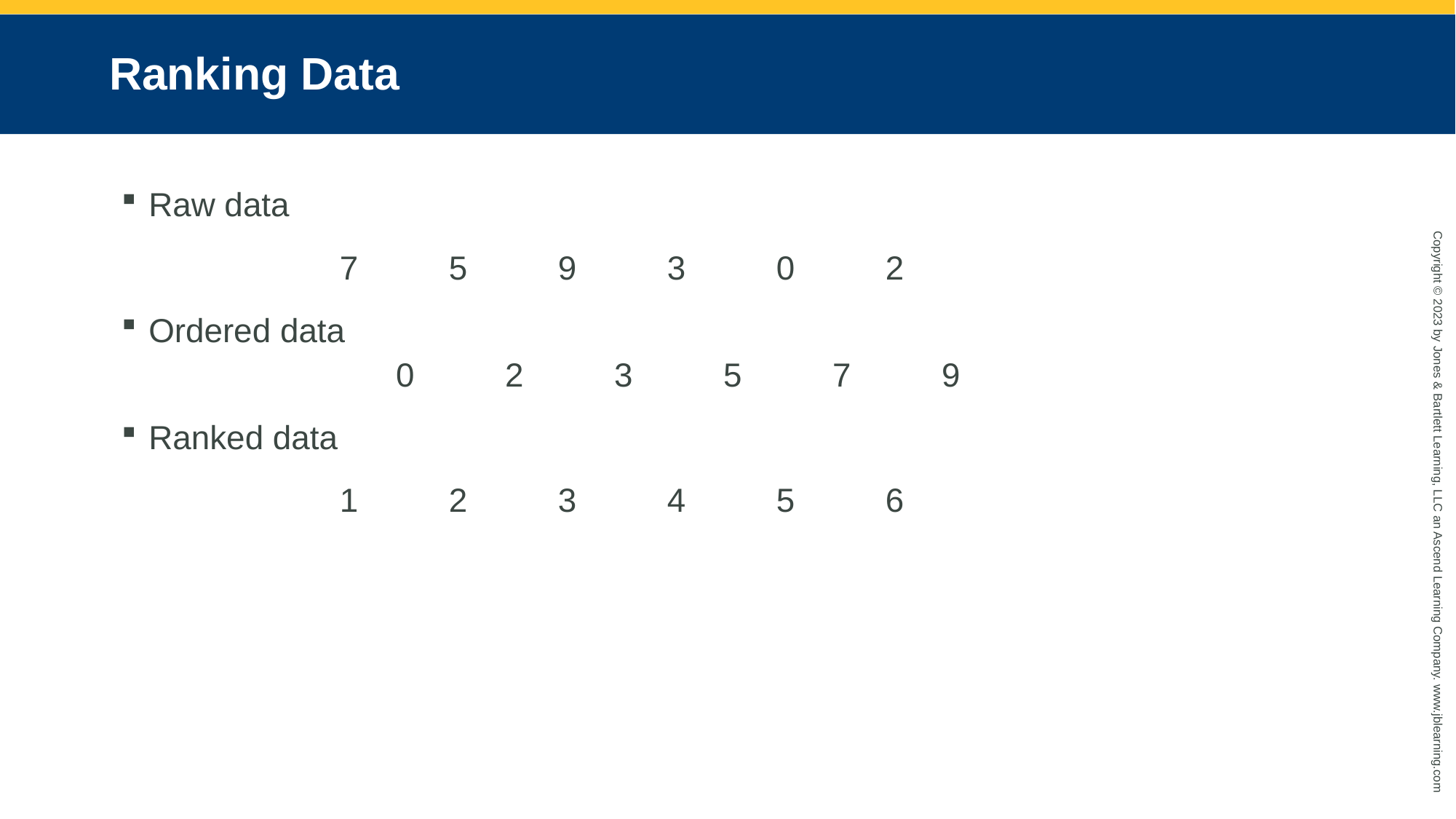

# Ranking Data
Raw data
		7	5	9	3	0	2
Ordered data
		0	2	3	5	7	9
Ranked data
		1	2	3	4	5	6